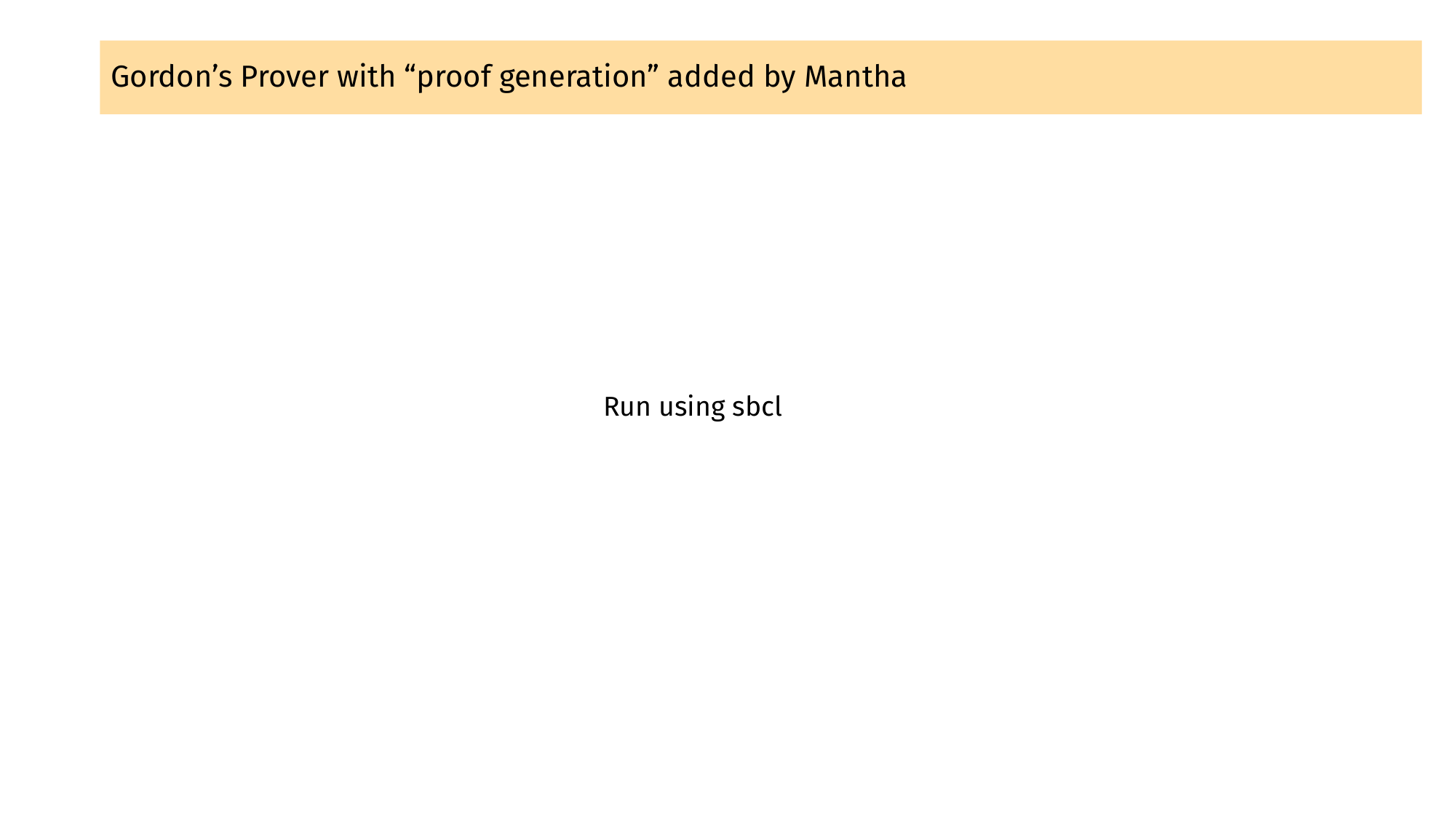

# Gordon’s Prover with “proof generation” added by Mantha
Run using sbcl